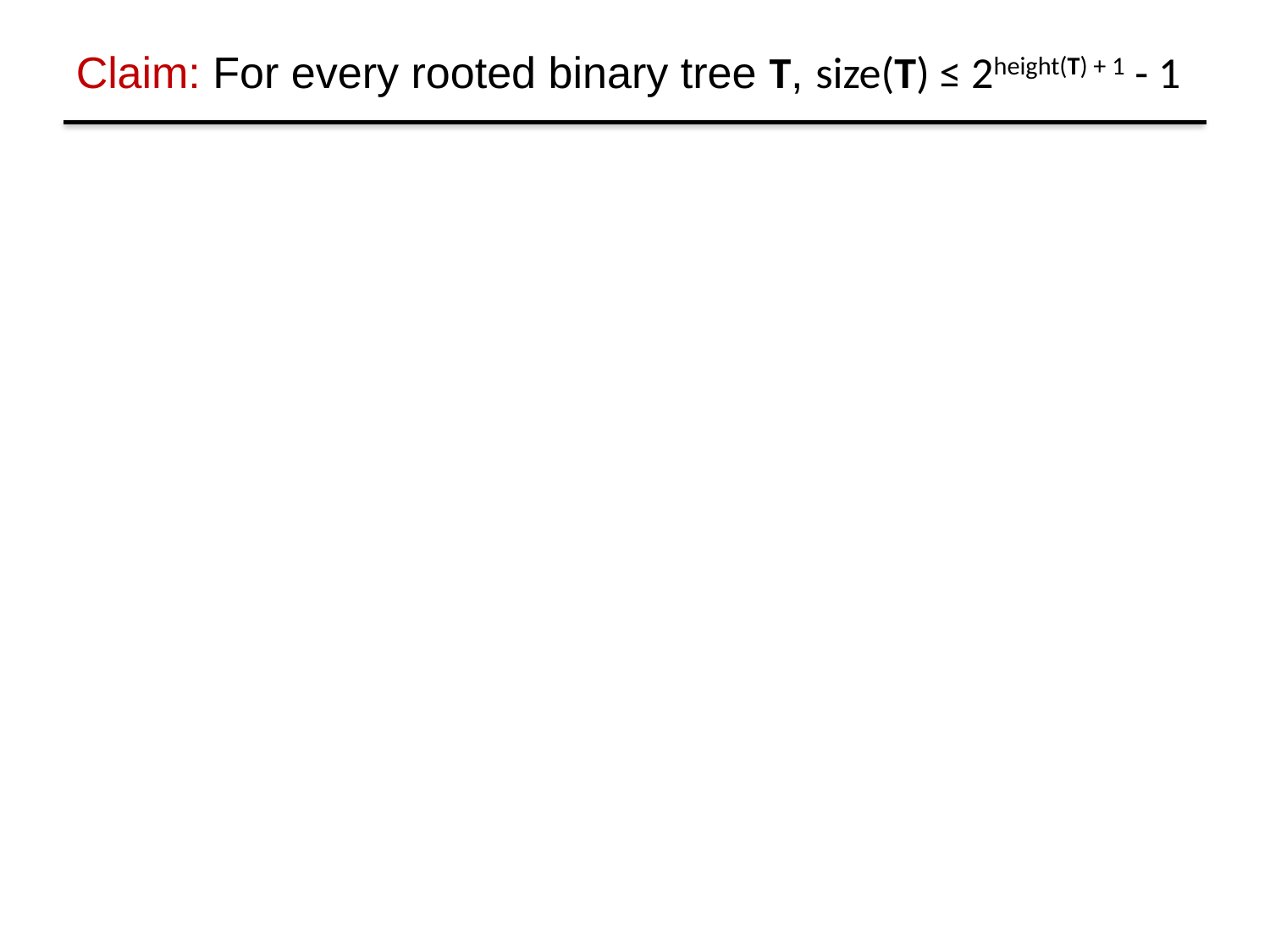

# Claim: For every rooted binary tree T, size(T) ≤ 2height(T) + 1 - 1